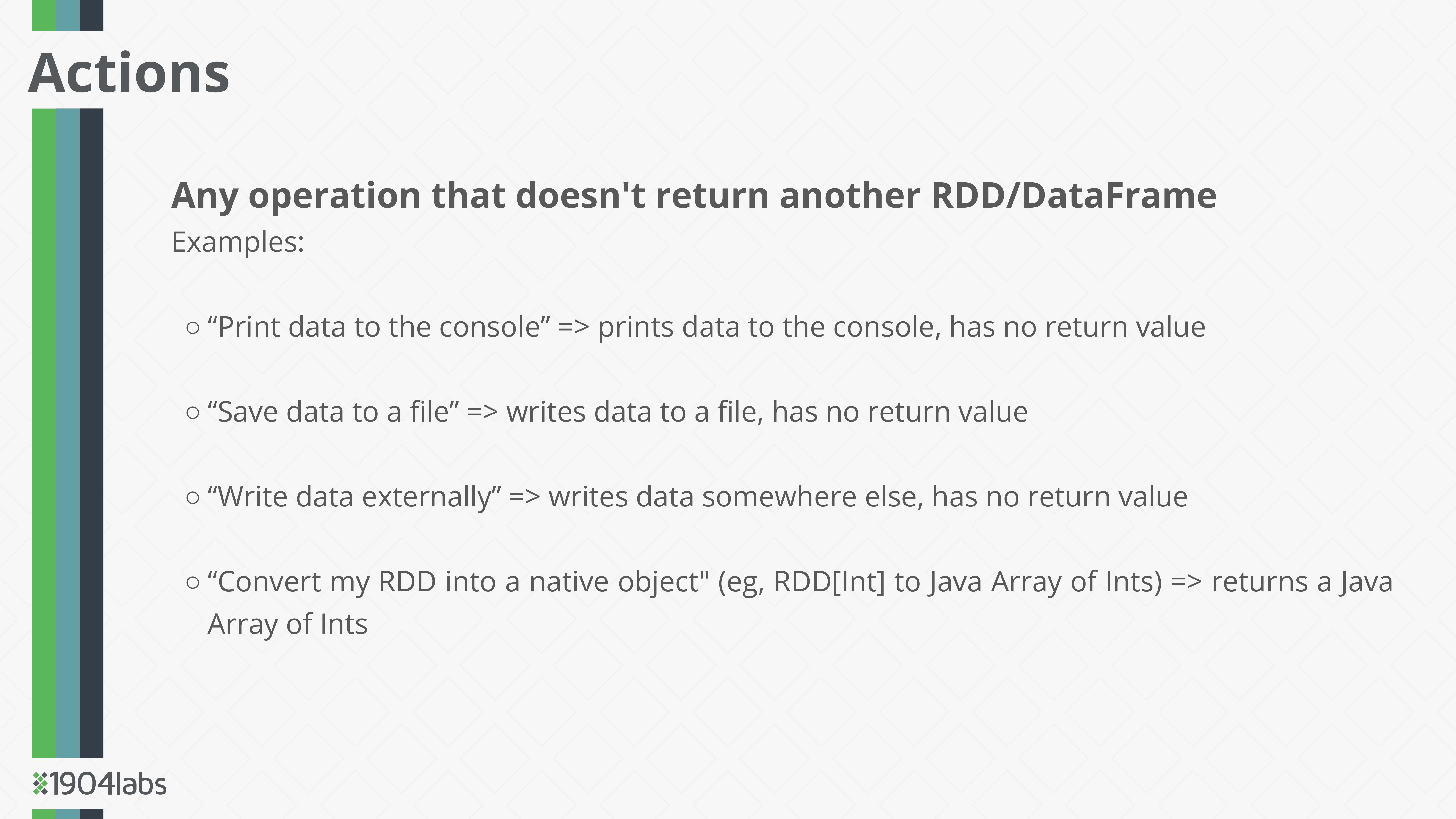

Actions
Any operation that doesn't return another RDD/DataFrame
Examples:

“Print data to the console” => prints data to the console, has no return value

“Save data to a file” => writes data to a file, has no return value

“Write data externally” => writes data somewhere else, has no return value

“Convert my RDD into a native object" (eg, RDD[Int] to Java Array of Ints) => returns a Java Array of Ints